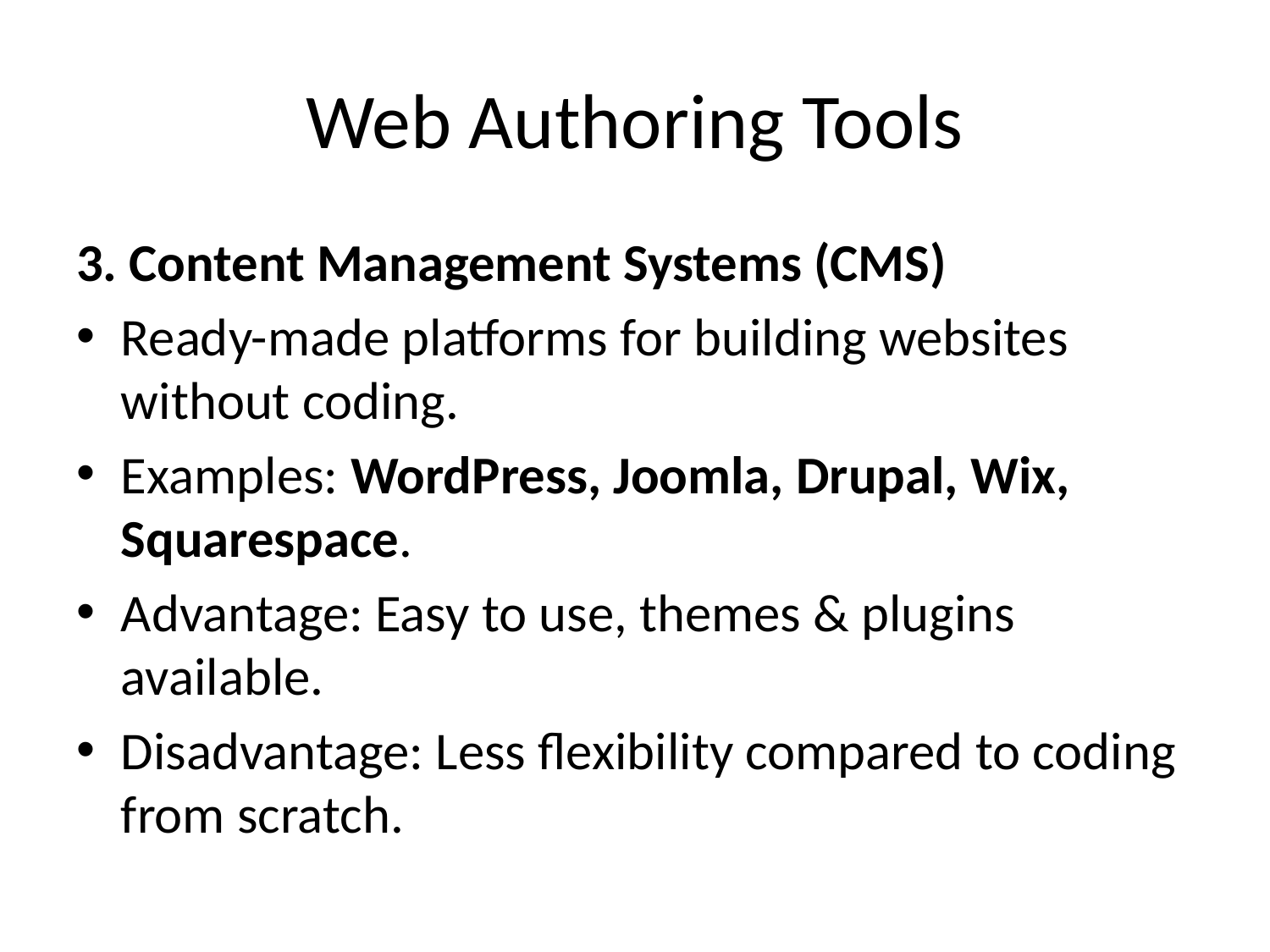

# Web Authoring Tools
3. Content Management Systems (CMS)
Ready-made platforms for building websites without coding.
Examples: WordPress, Joomla, Drupal, Wix, Squarespace.
Advantage: Easy to use, themes & plugins available.
Disadvantage: Less flexibility compared to coding from scratch.